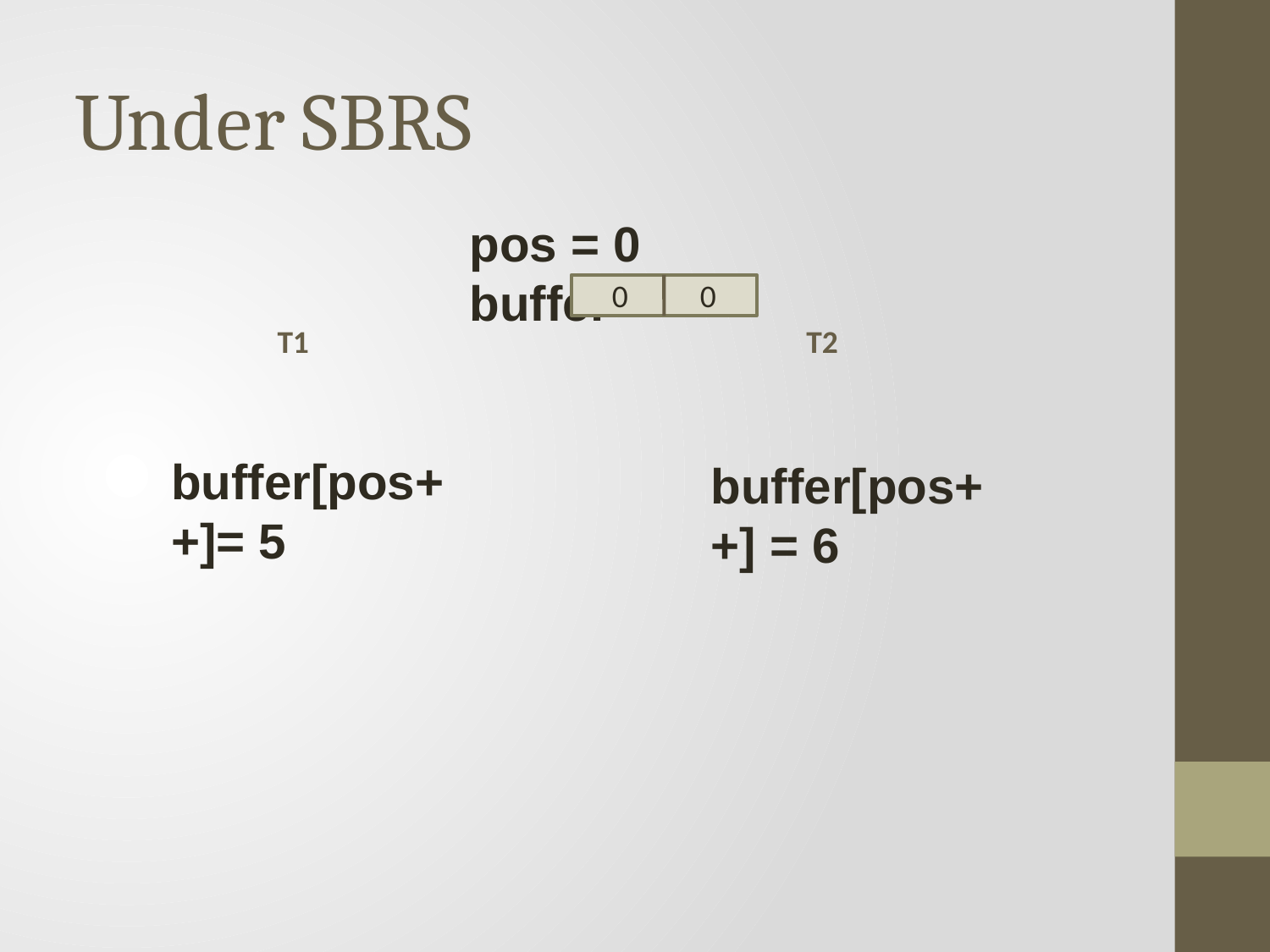

# Under SBRS
    pos = 0
    buffer

0          0
              T1
T2
buffer[pos++]= 5
buffer[pos++] = 6